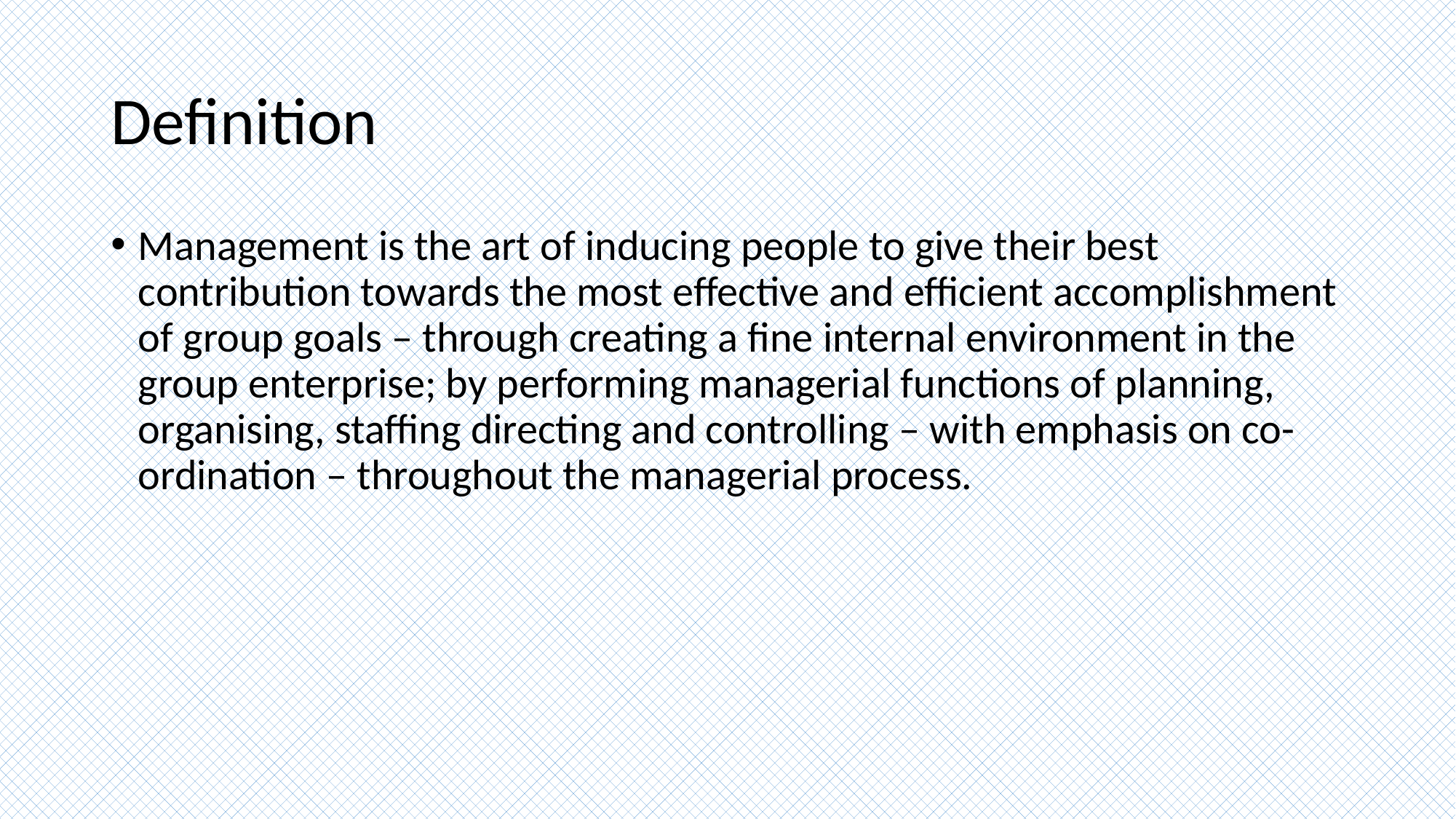

# Definition
Management is the art of inducing people to give their best contribution towards the most effective and efficient accomplishment of group goals – through creating a fine internal environment in the group enterprise; by performing managerial functions of planning, organising, staffing directing and controlling – with emphasis on co-ordination – throughout the managerial process.